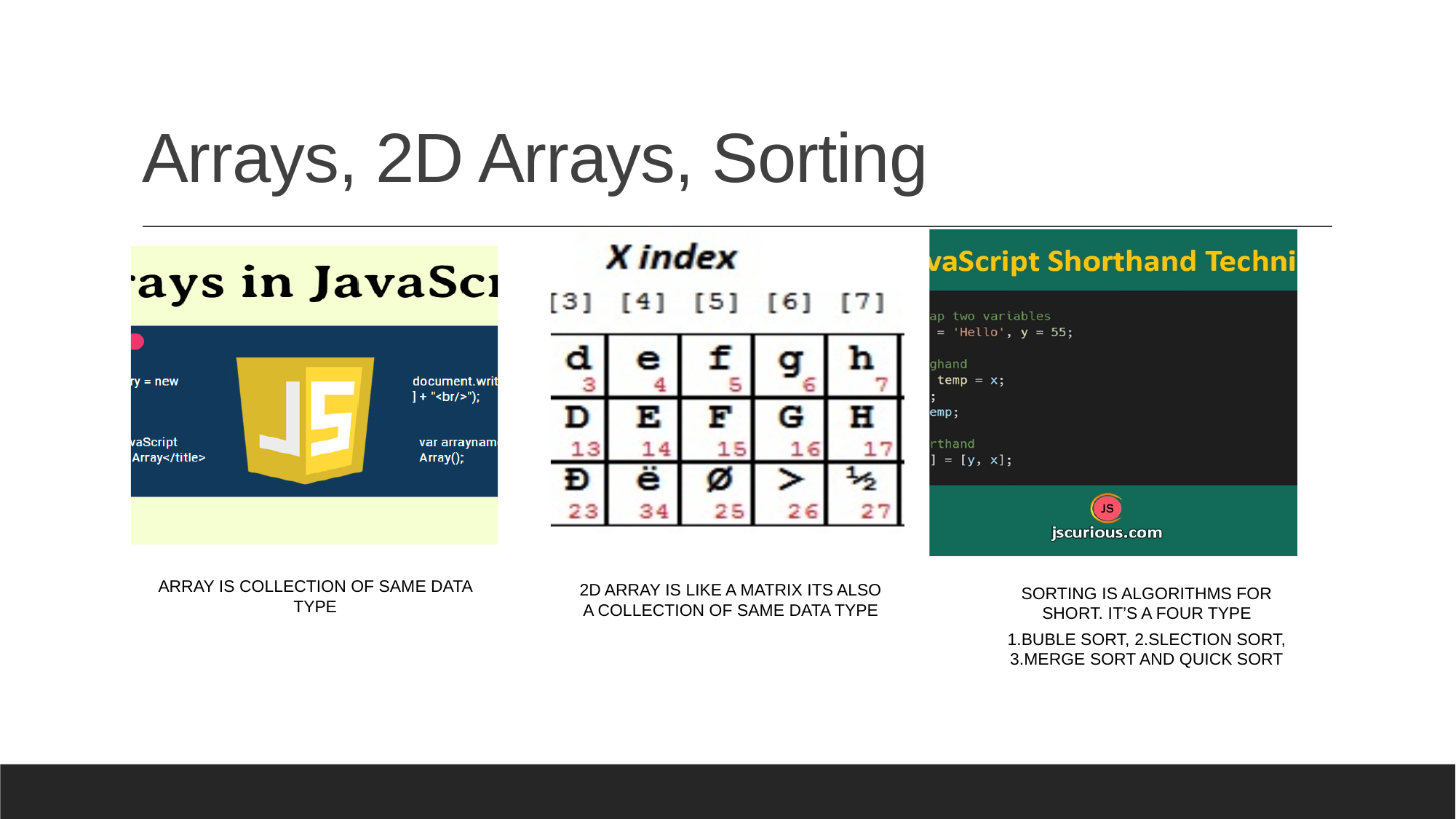

# Arrays, 2D Arrays, Sorting
Array is collection of same data type
2d array is like a matrix its also a collection of same data type
Sorting is algorithms for short. It’s a four type
1.Buble sort, 2.slection sort, 3.merge sort and quick sort